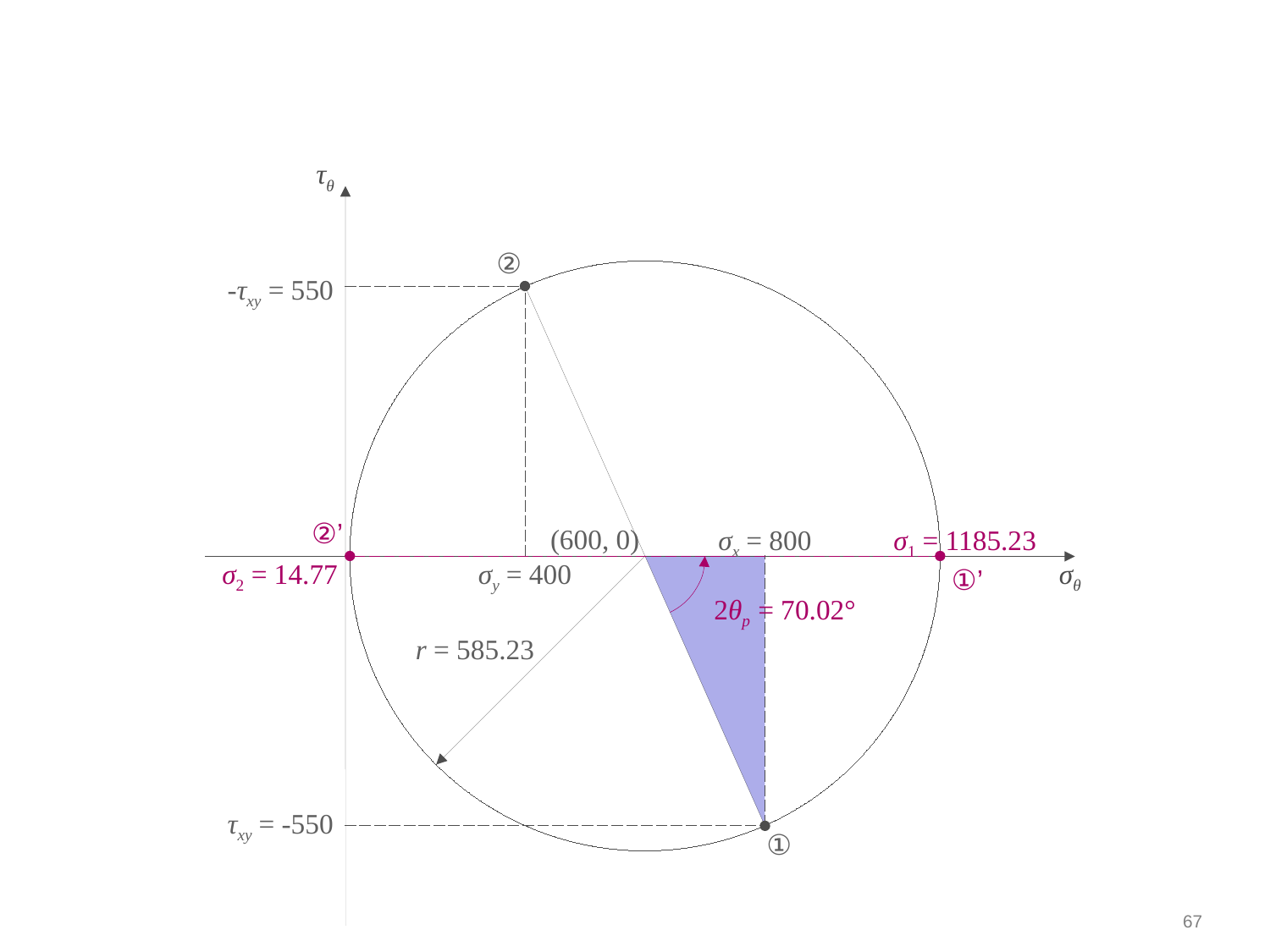

τθ
②

-τxy = 550

②’
(600, 0)
σx = 800
σ1 = 1185.23

σ2 = 14.77
σy = 400
σθ
①’
2θp = 70.02°
r = 585.23
τxy = -550
①